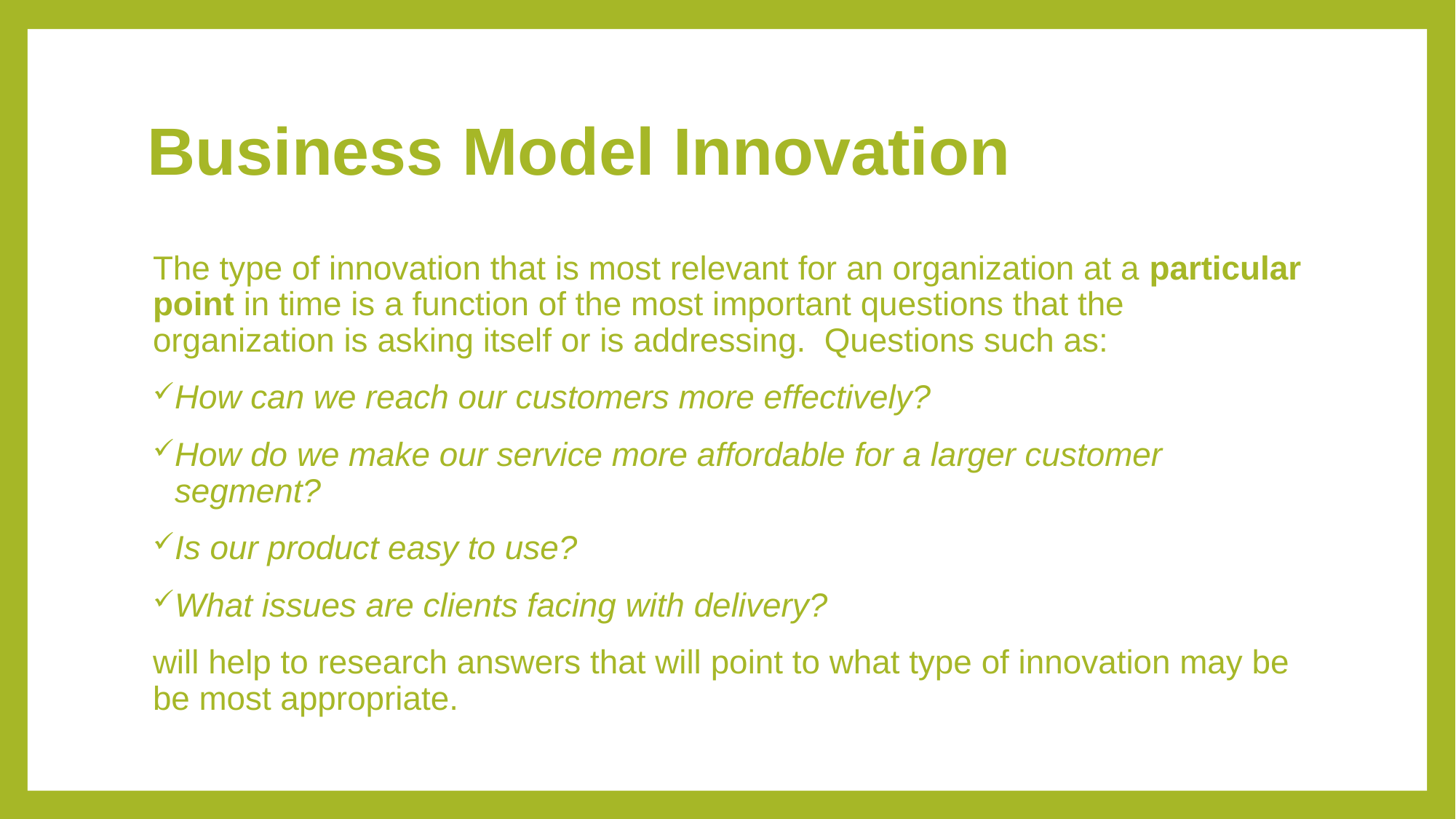

# Business Model Innovation
The type of innovation that is most relevant for an organization at a particular point in time is a function of the most important questions that the organization is asking itself or is addressing.  Questions such as:
How can we reach our customers more effectively?
How do we make our service more affordable for a larger customer segment?
Is our product easy to use?
What issues are clients facing with delivery?
will help to research answers that will point to what type of innovation may be be most appropriate.